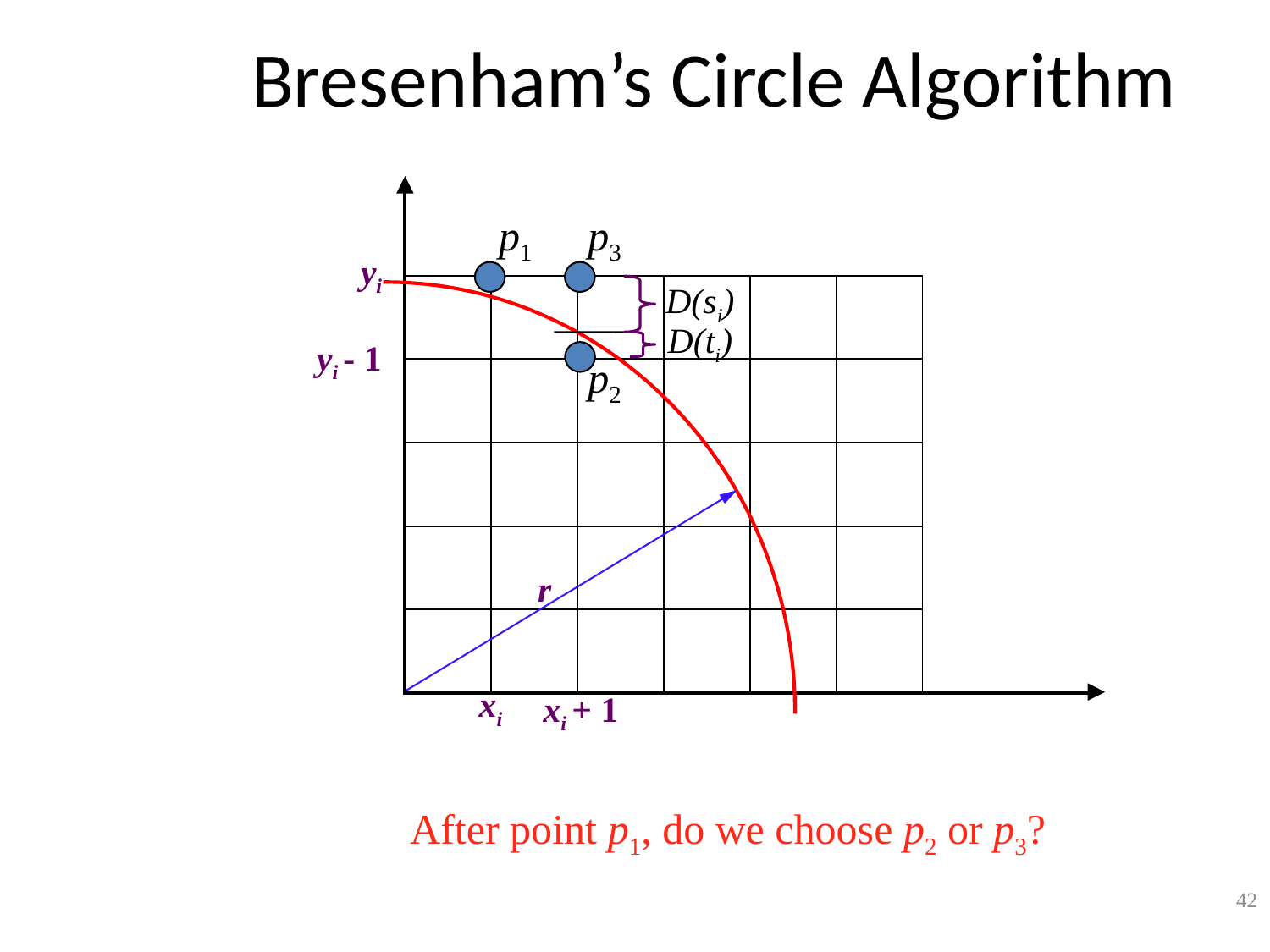

# Bresenham’s Circle Algorithm

|  |  |  |  |  |  |  |  |
| --- | --- | --- | --- | --- | --- | --- | --- |
|  |  |  |  |  |  |  |  |
|  |  |  |  |  |  |  |  |
|  |  |  |  |  |  |  |  |
|  |  |  |  |  |  |  |  |
|  |  |  |  |  |  |  |  |
p1
p3
yi

D(si)

D(ti)
yi - 1

p2

r
xi
xi + 1

After point p1, do we choose p2 or p3?
42